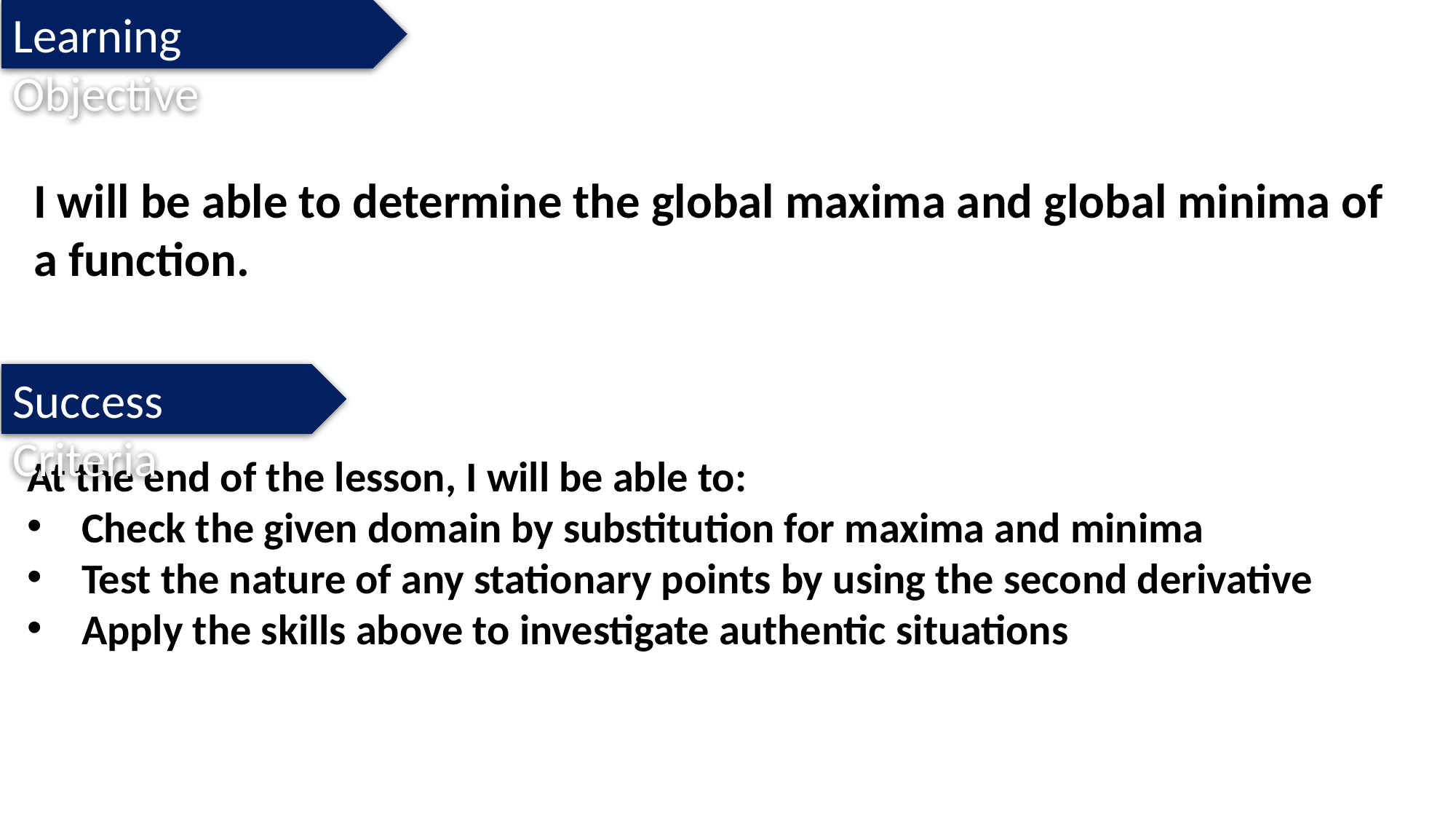

Learning Objective
I will be able to determine the global maxima and global minima of a function.
Success Criteria
At the end of the lesson, I will be able to:
Check the given domain by substitution for maxima and minima
Test the nature of any stationary points by using the second derivative
Apply the skills above to investigate authentic situations